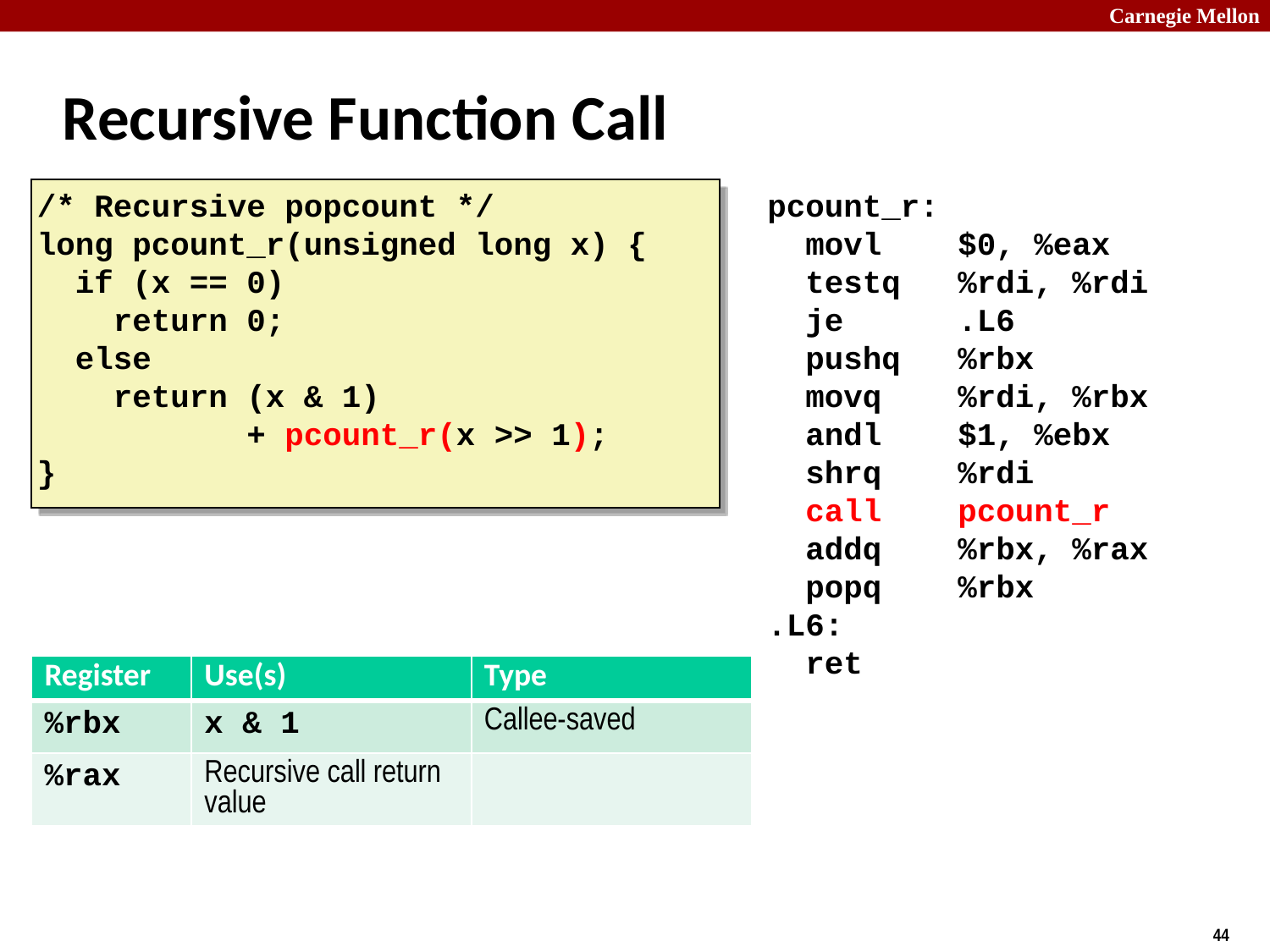

# Recursive Function Call
/* Recursive popcount */
long pcount_r(unsigned long x) {
  if (x == 0)
    return 0;
  else
    return (x & 1)
           + pcount_r(x >> 1);
}
pcount_r:
  movl    $0, %eax
  testq   %rdi, %rdi
  je      .L6
  pushq   %rbx
  movq    %rdi, %rbx
  andl    $1, %ebx
  shrq    %rdi
  call    pcount_r
  addq    %rbx, %rax
  popq    %rbx
.L6:
  ret
| Register | Use(s) | Type |
| --- | --- | --- |
| %rbx | x & 1 | Callee-saved |
| %rax | Recursive call return value |  |